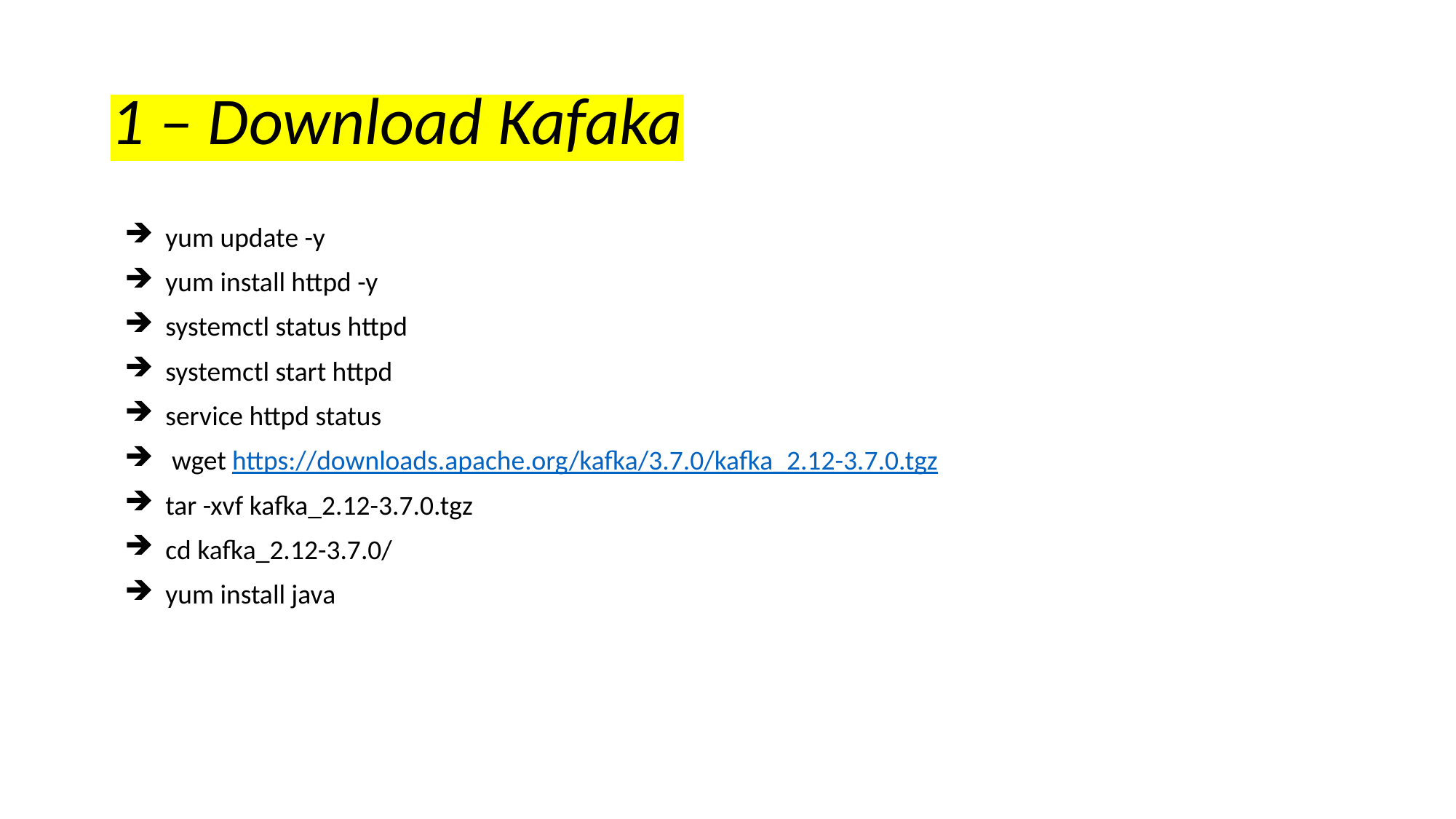

# 1 – Download Kafaka
yum update -y
yum install httpd -y
systemctl status httpd
systemctl start httpd
service httpd status
 wget https://downloads.apache.org/kafka/3.7.0/kafka_2.12-3.7.0.tgz
tar -xvf kafka_2.12-3.7.0.tgz
cd kafka_2.12-3.7.0/
yum install java